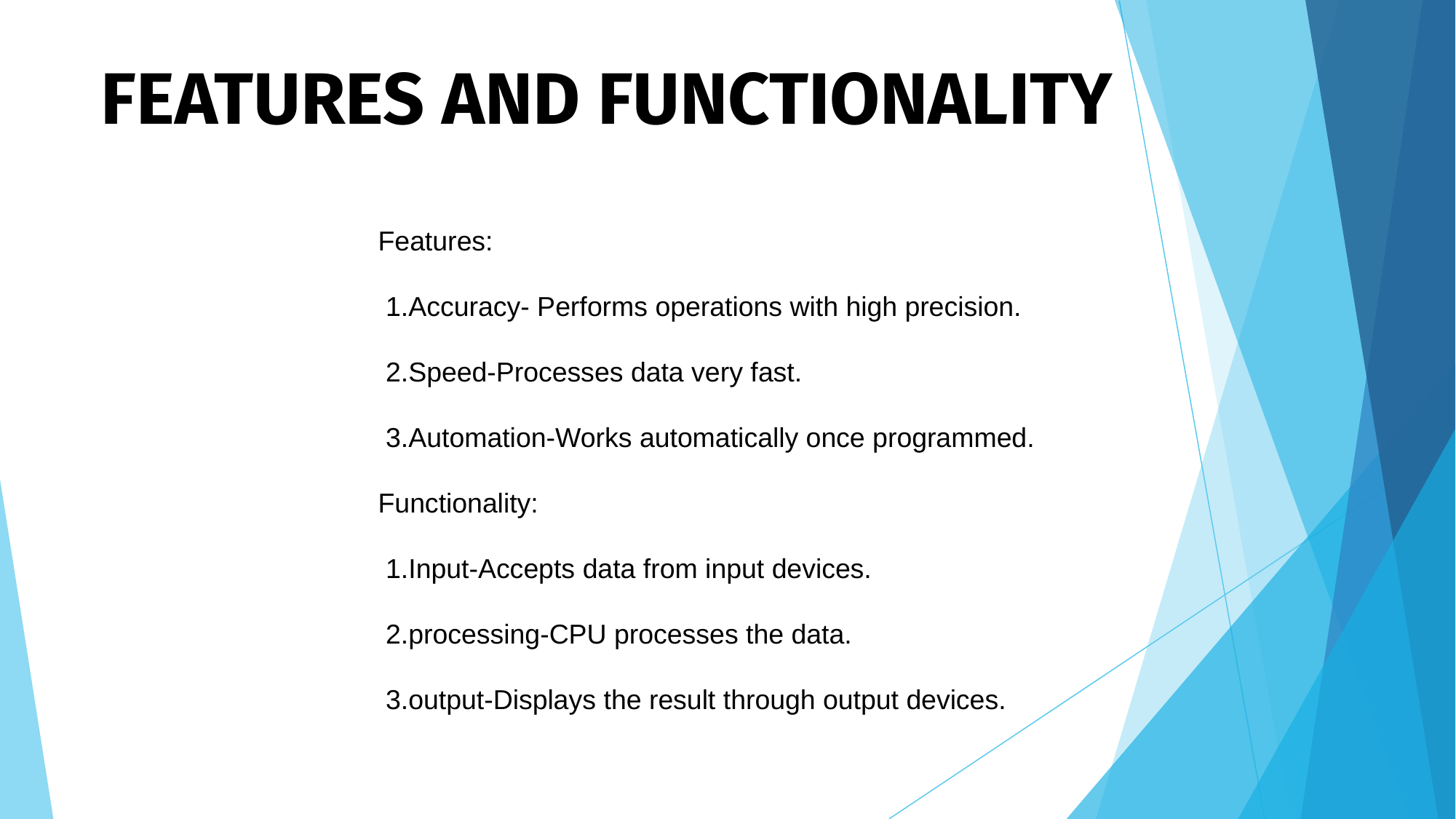

# FEATURES AND FUNCTIONALITY

Features:

 1.Accuracy- Performs operations with high precision.

 2.Speed-Processes data very fast.

 3.Automation-Works automatically once programmed.

Functionality:

 1.Input-Accepts data from input devices.

 2.processing-CPU processes the data.

 3.output-Displays the result through output devices.